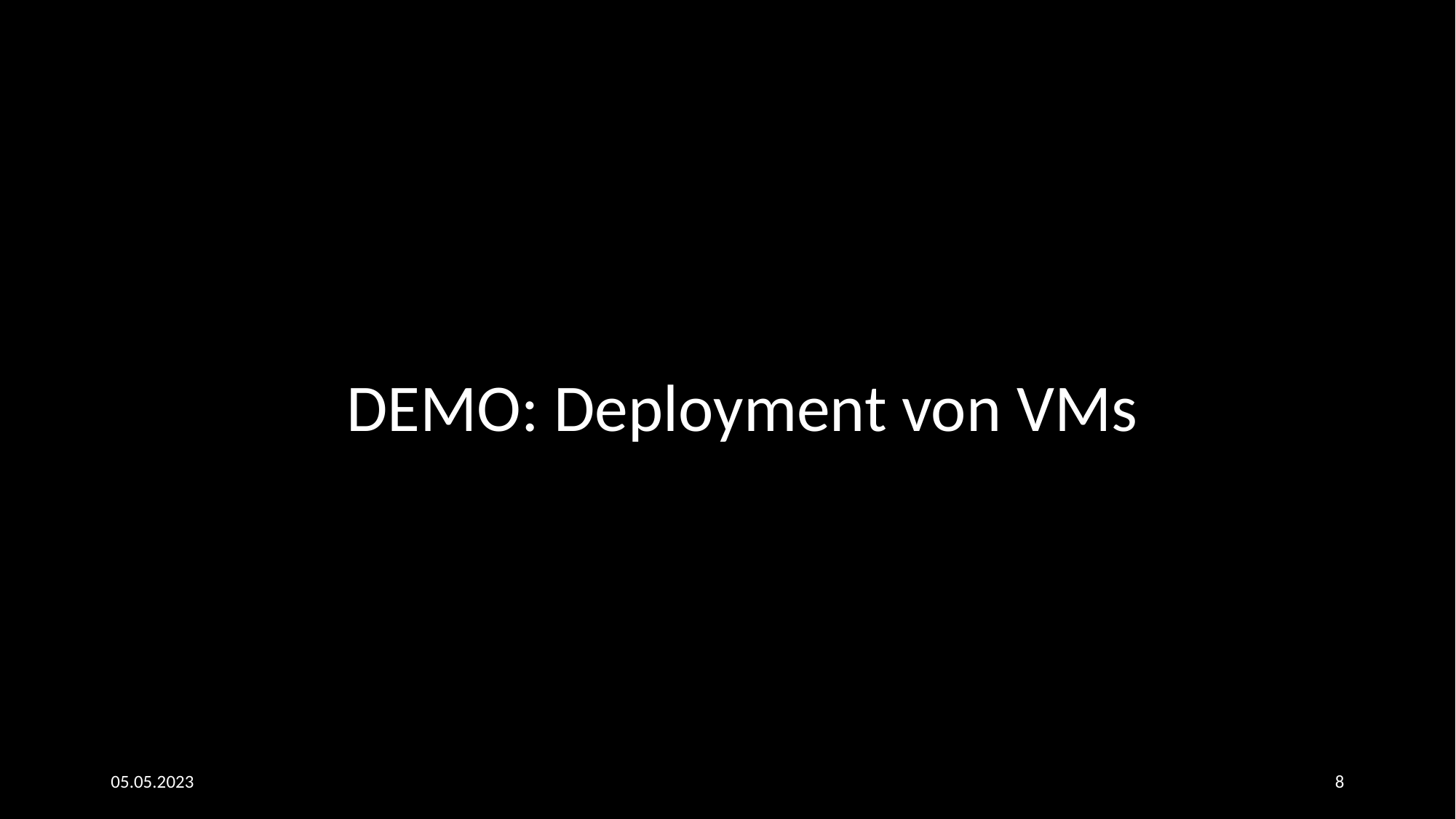

# DEMO: Deployment von VMs
05.05.2023
8